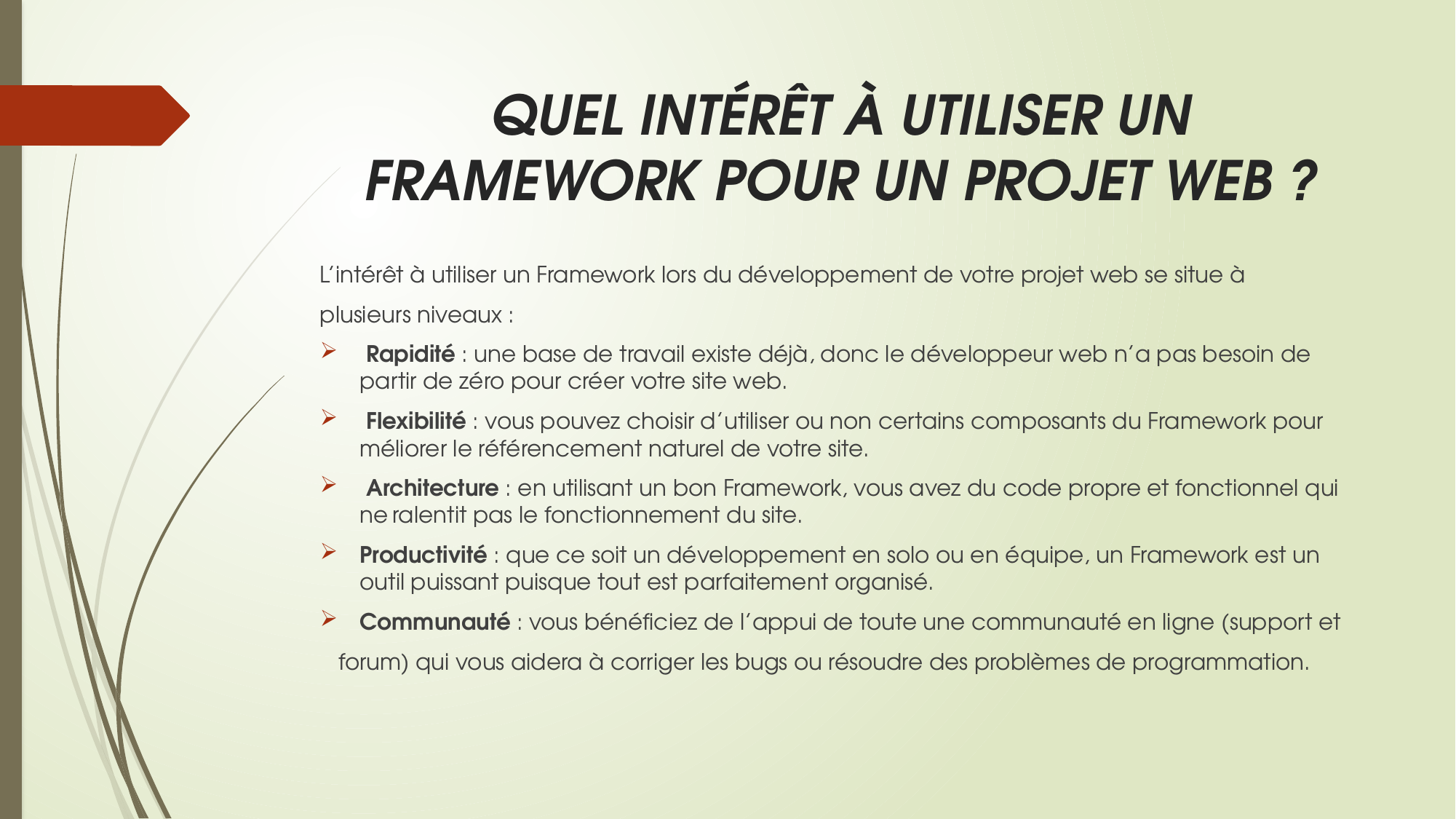

# QUEL INTÉRÊT À UTILISER UN FRAMEWORK POUR UN PROJET WEB ?
L’intérêt à utiliser un Framework lors du développement de votre projet web se situe à
plusieurs niveaux :
 Rapidité : une base de travail existe déjà, donc le développeur web n’a pas besoin de partir de zéro pour créer votre site web.
 Flexibilité : vous pouvez choisir d’utiliser ou non certains composants du Framework pour méliorer le référencement naturel de votre site.
 Architecture : en utilisant un bon Framework, vous avez du code propre et fonctionnel qui ne ralentit pas le fonctionnement du site.
Productivité : que ce soit un développement en solo ou en équipe, un Framework est un outil puissant puisque tout est parfaitement organisé.
Communauté : vous bénéficiez de l’appui de toute une communauté en ligne (support et
   forum) qui vous aidera à corriger les bugs ou résoudre des problèmes de programmation.